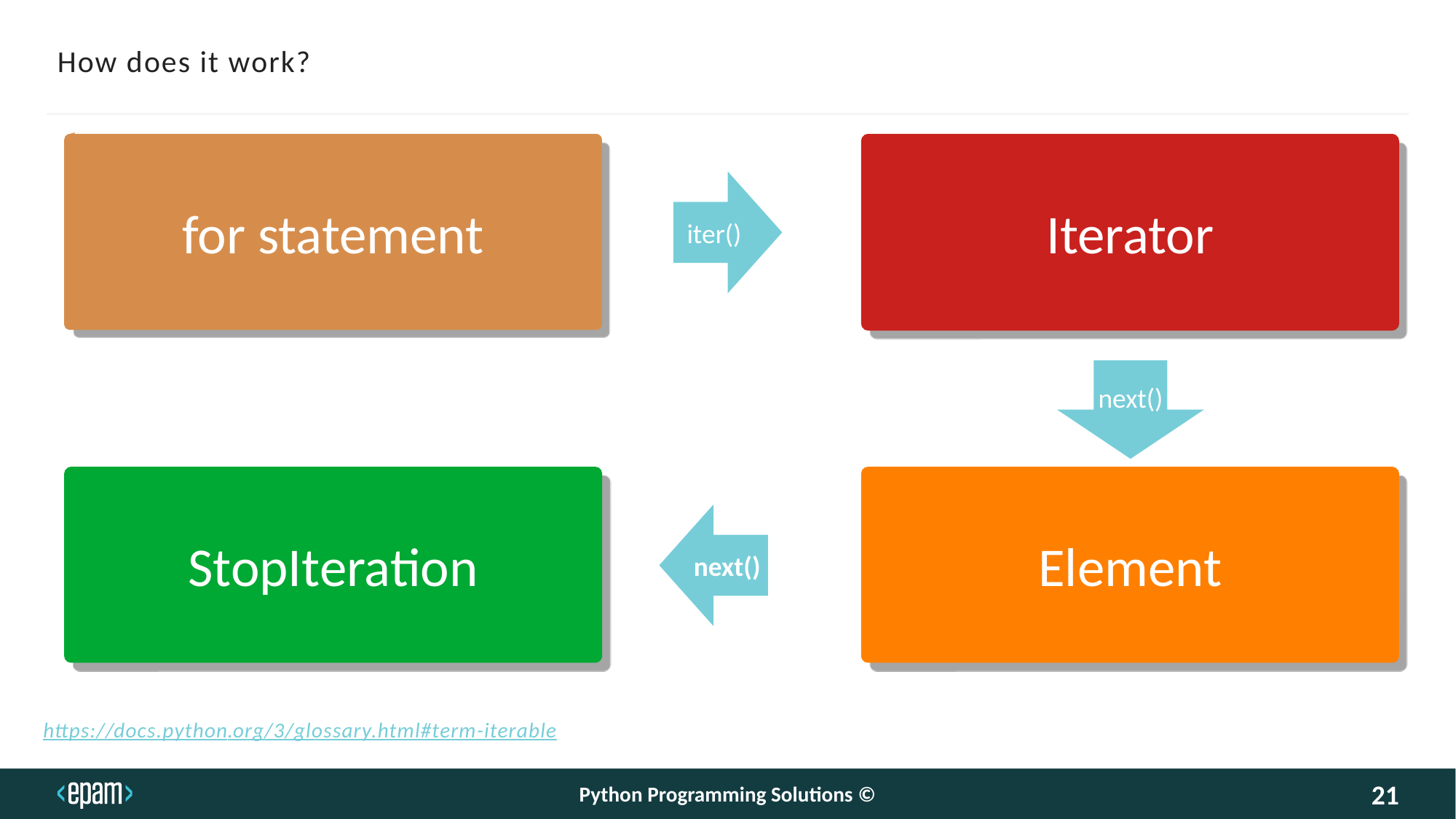

# How does it work?
for statement
Iterator
iter()
next()
StopIteration
Element
next()
https://docs.python.org/3/glossary.html#term-iterable​
Python Programming Solutions ©
21